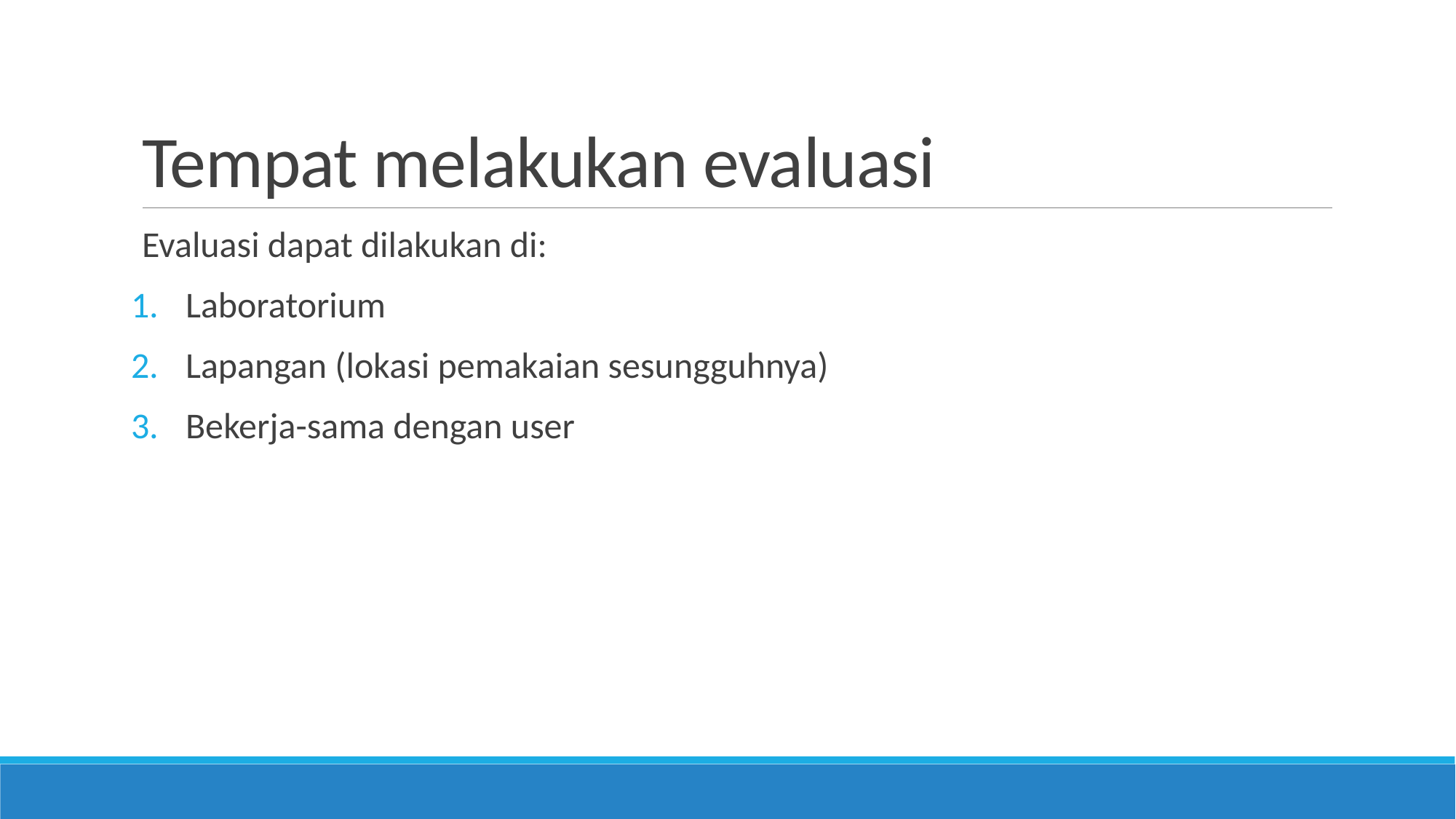

# Tempat melakukan evaluasi
Evaluasi dapat dilakukan di:
Laboratorium
Lapangan (lokasi pemakaian sesungguhnya)
Bekerja-sama dengan user